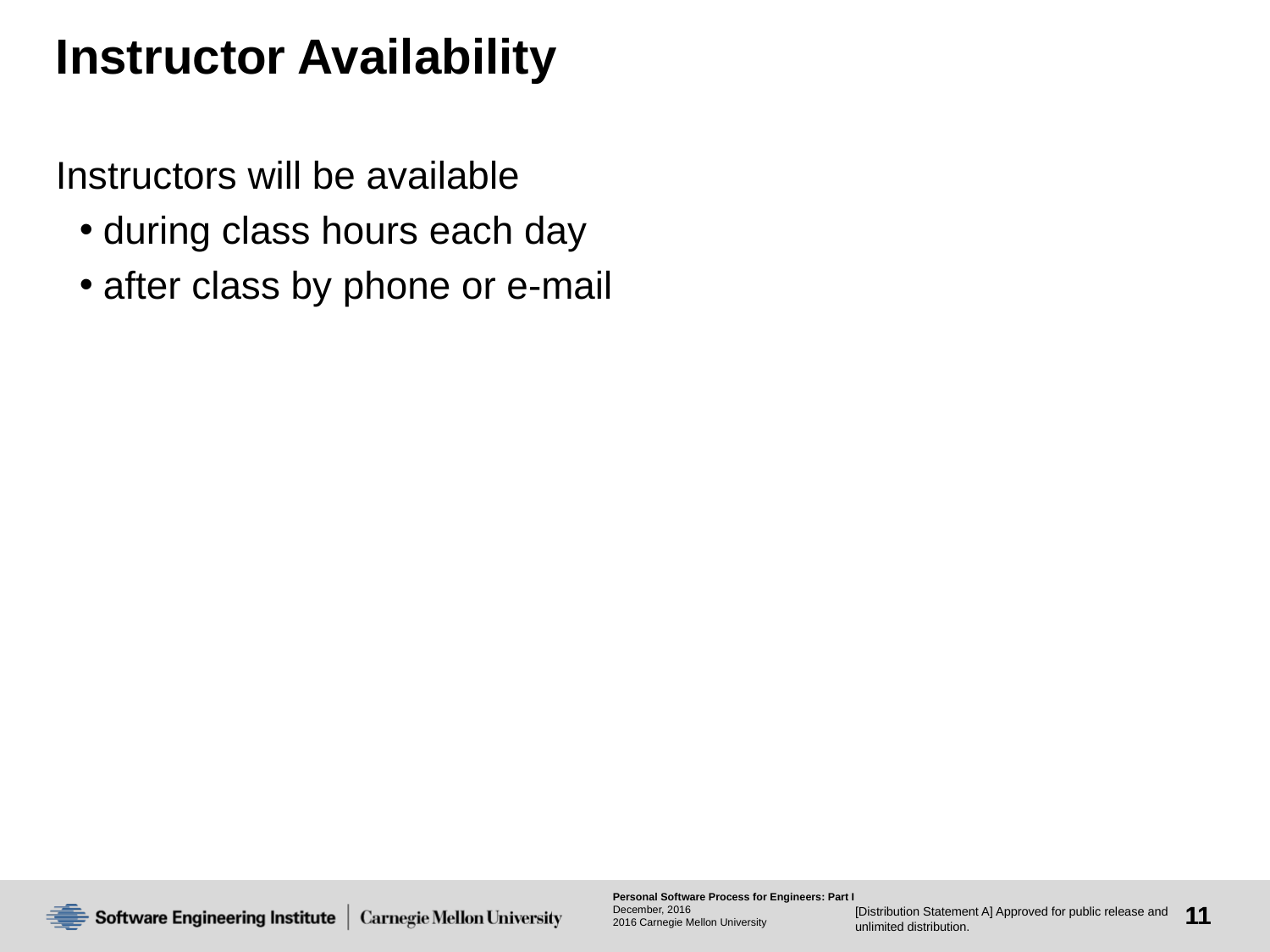

# Instructor Availability
Instructors will be available
during class hours each day
after class by phone or e-mail